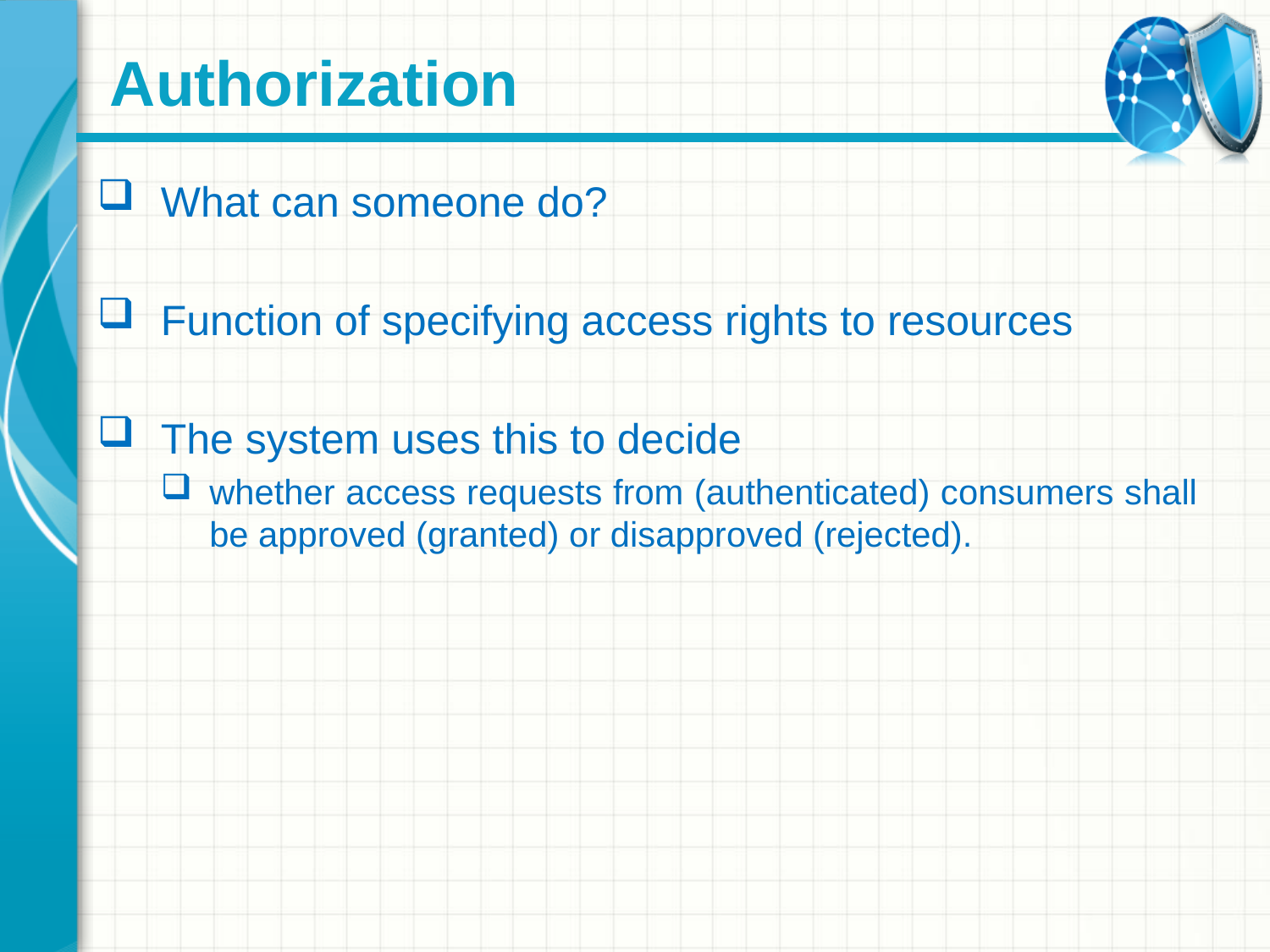

# Authorization
What can someone do?

Function of specifying access rights to resources

The system uses this to decide
whether access requests from (authenticated) consumers shall be approved (granted) or disapproved (rejected).